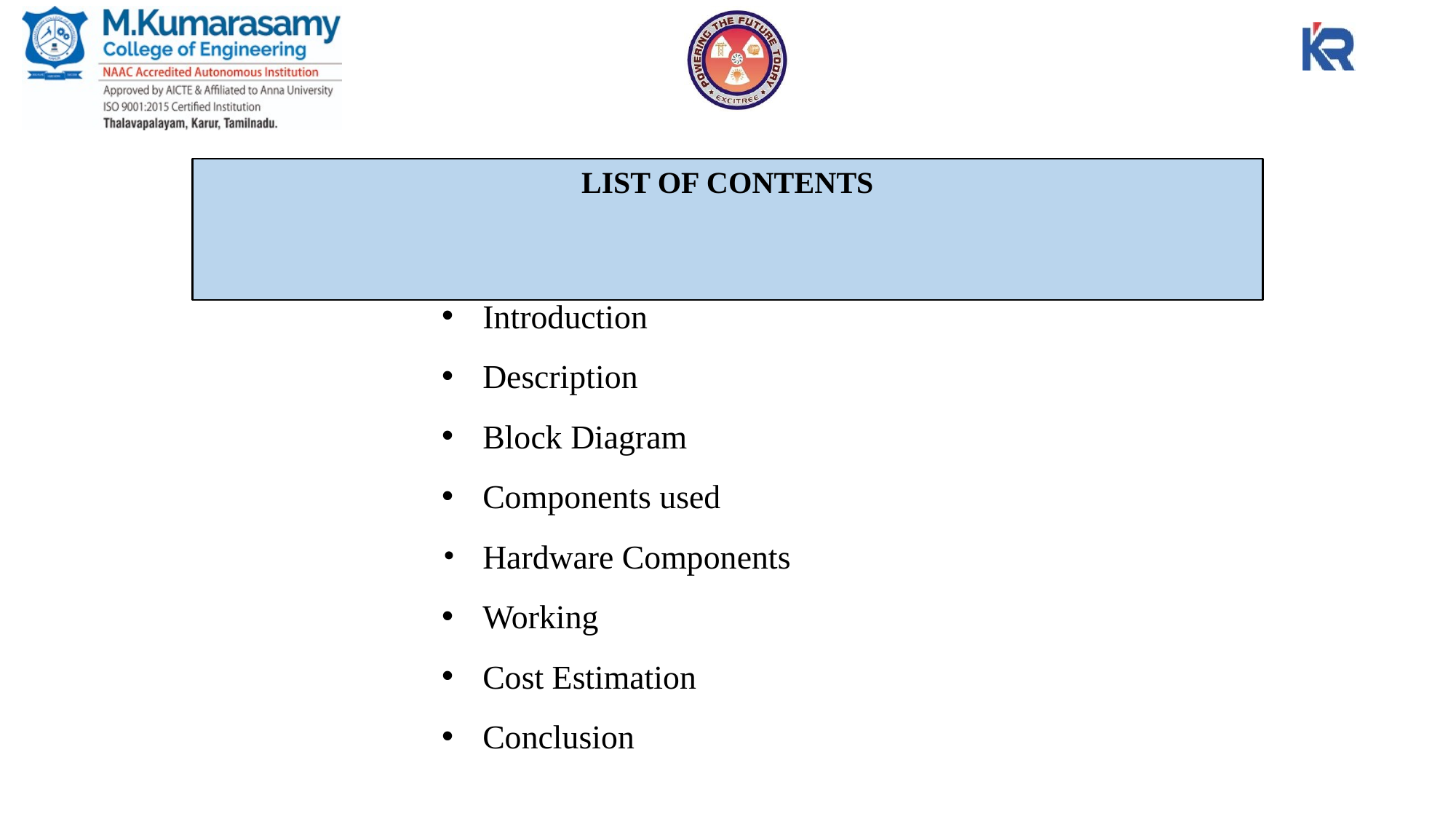

# LIST OF CONTENTS
Abstract
Introduction
Description
Block Diagram
Components used
Hardware Components
Working
Cost Estimation
Conclusion